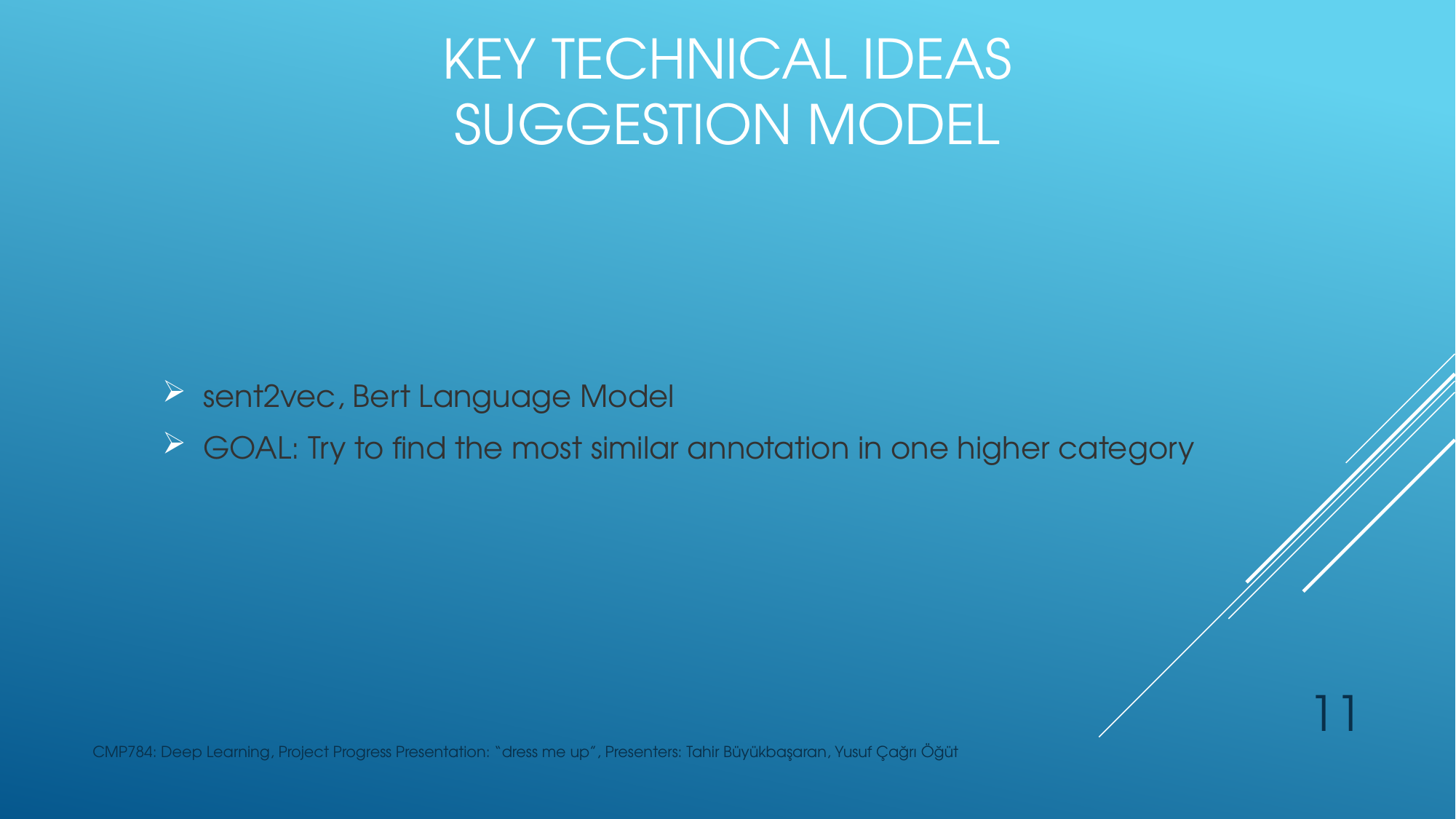

# KEY TECHNICAL IDEAS SUGGESTION MODEL
sent2vec, Bert Language Model
GOAL: Try to find the most similar annotation in one higher category
11
CMP784: Deep Learning, Project Progress Presentation: “dress me up”, Presenters: Tahir Büyükbaşaran, Yusuf Çağrı Öğüt